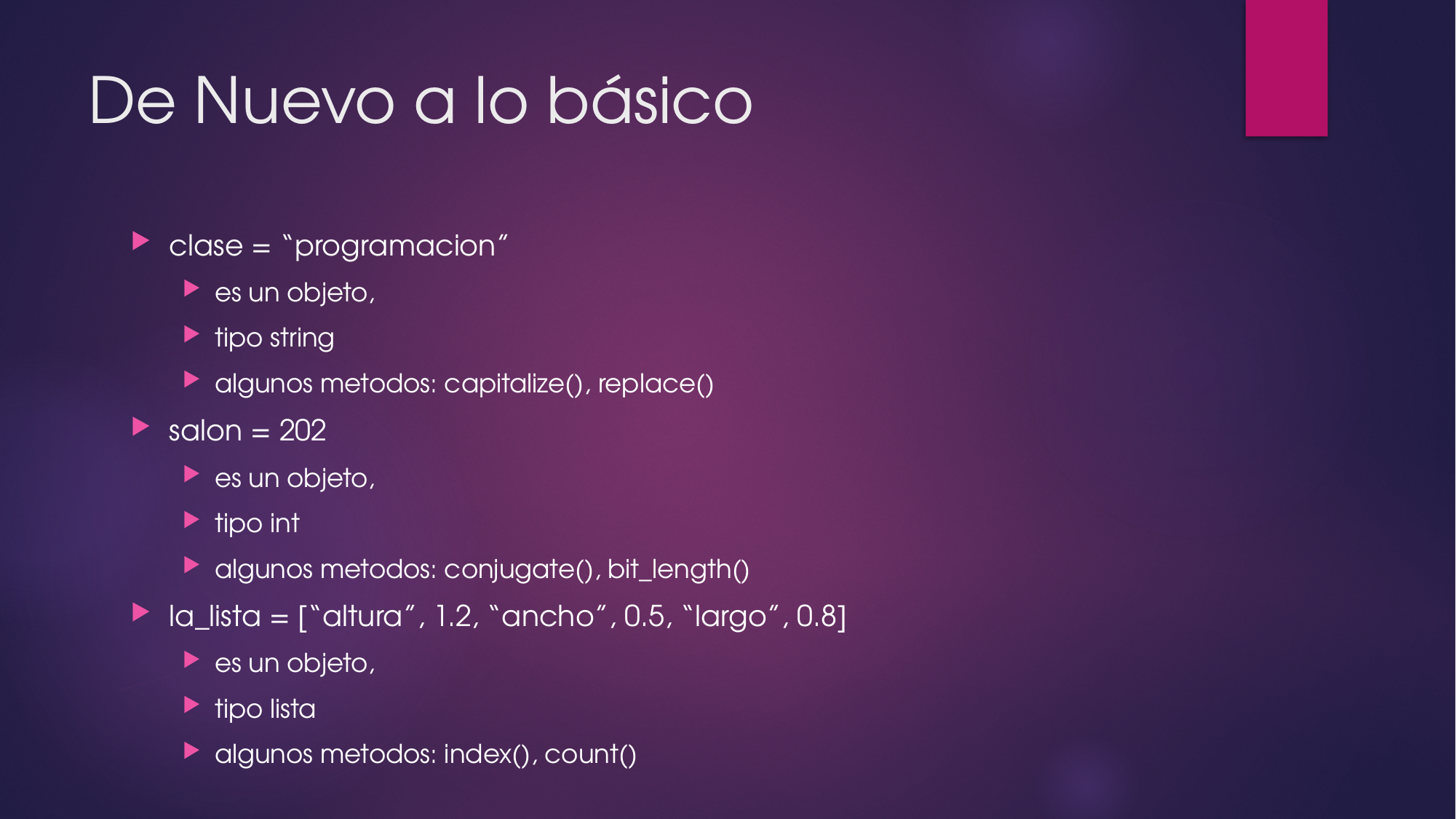

# De Nuevo a lo básico
clase = “programacion”
es un objeto,
tipo string
algunos metodos: capitalize(), replace()
salon = 202
es un objeto,
tipo int
algunos metodos: conjugate(), bit_length()
la_lista = [“altura”, 1.2, “ancho”, 0.5, “largo”, 0.8]
es un objeto,
tipo lista
algunos metodos: index(), count()